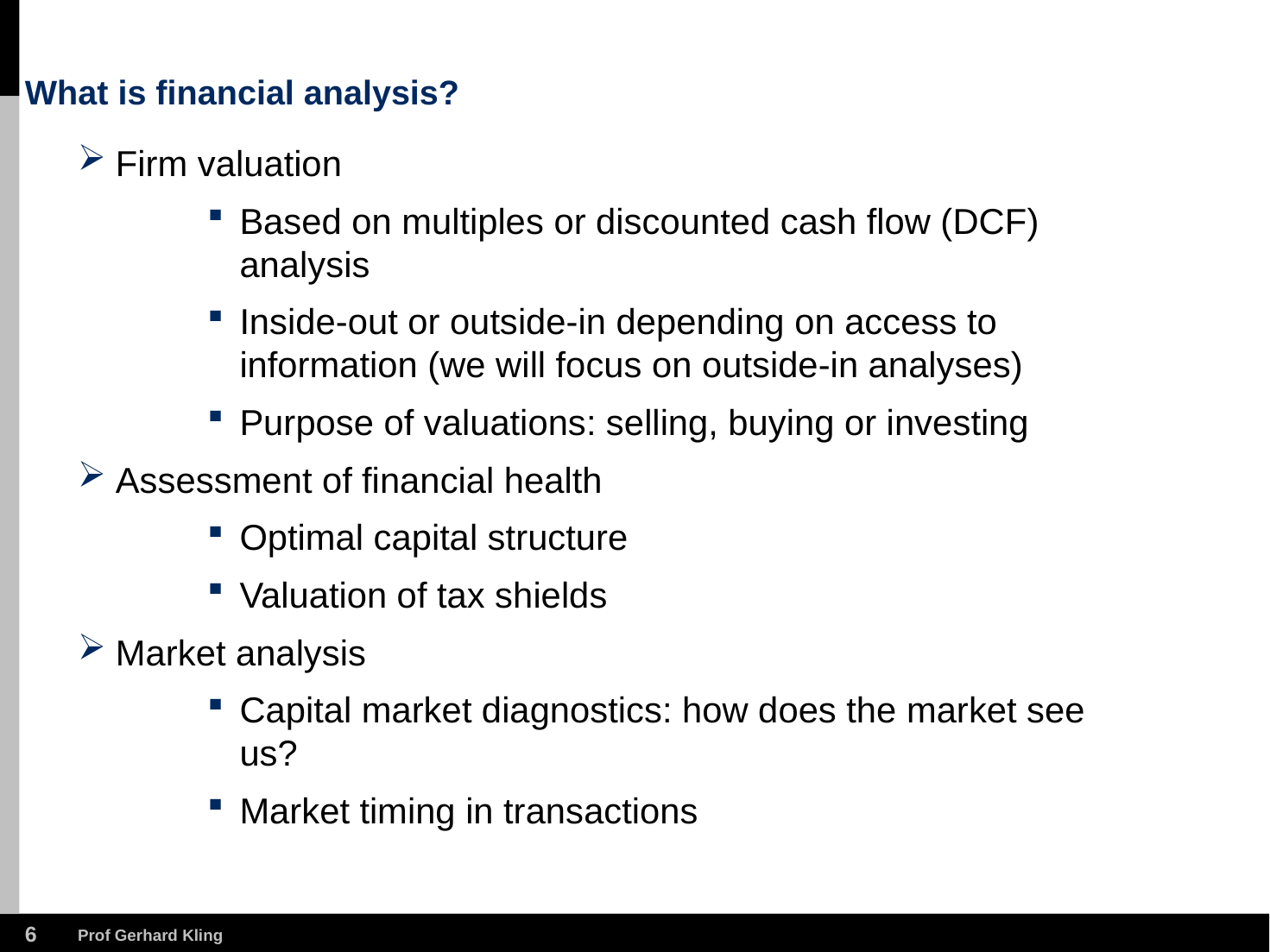

# What is financial analysis?
Firm valuation
Based on multiples or discounted cash flow (DCF) analysis
Inside-out or outside-in depending on access to information (we will focus on outside-in analyses)
Purpose of valuations: selling, buying or investing
Assessment of financial health
Optimal capital structure
Valuation of tax shields
Market analysis
Capital market diagnostics: how does the market see us?
Market timing in transactions
6
Prof Gerhard Kling